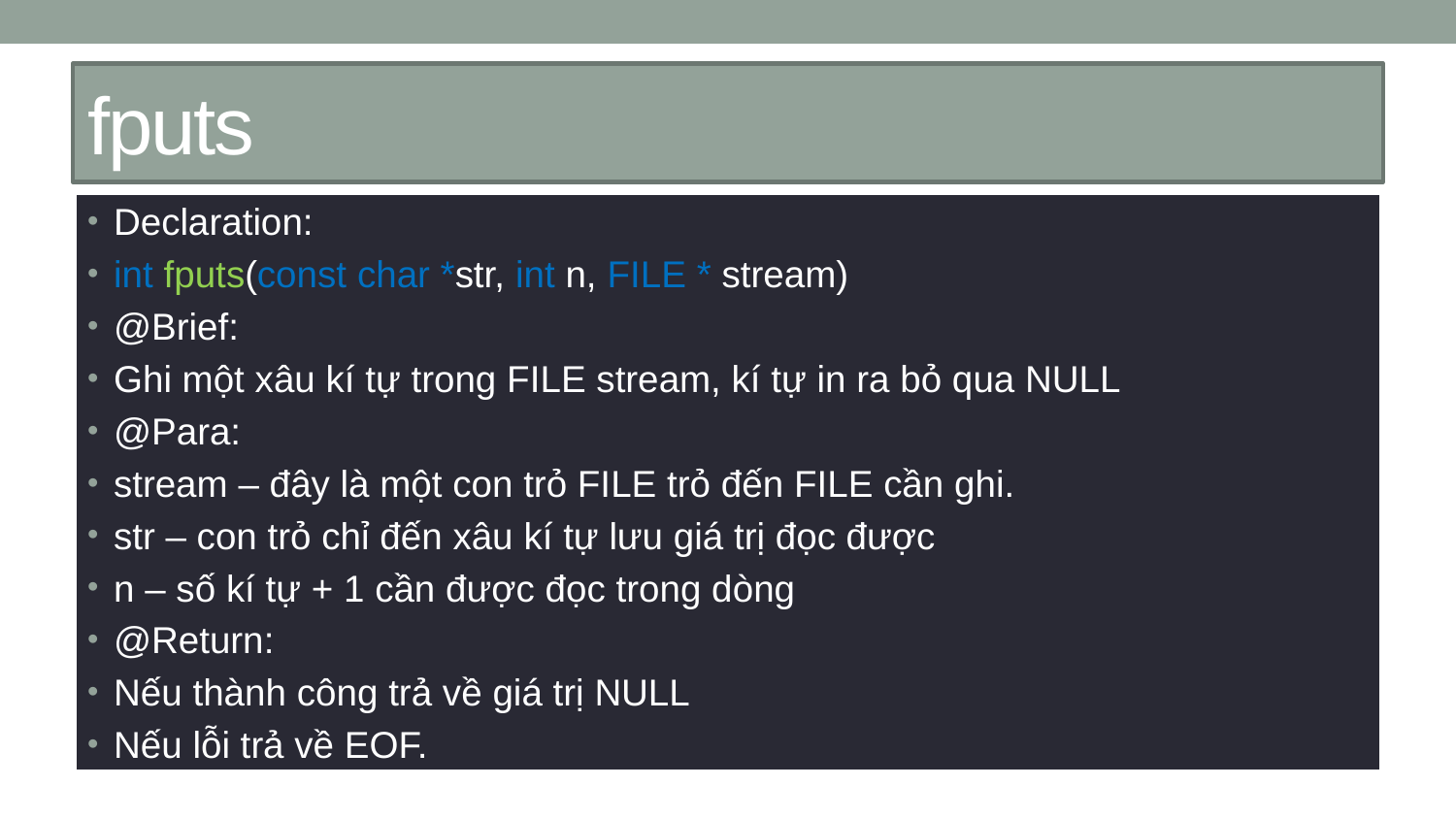

# fputs
Declaration:
int fputs(const char *str, int n, FILE * stream)
@Brief:
Ghi một xâu kí tự trong FILE stream, kí tự in ra bỏ qua NULL
@Para:
stream – đây là một con trỏ FILE trỏ đến FILE cần ghi.
str – con trỏ chỉ đến xâu kí tự lưu giá trị đọc được
n – số kí tự + 1 cần được đọc trong dòng
@Return:
Nếu thành công trả về giá trị NULL
Nếu lỗi trả về EOF.